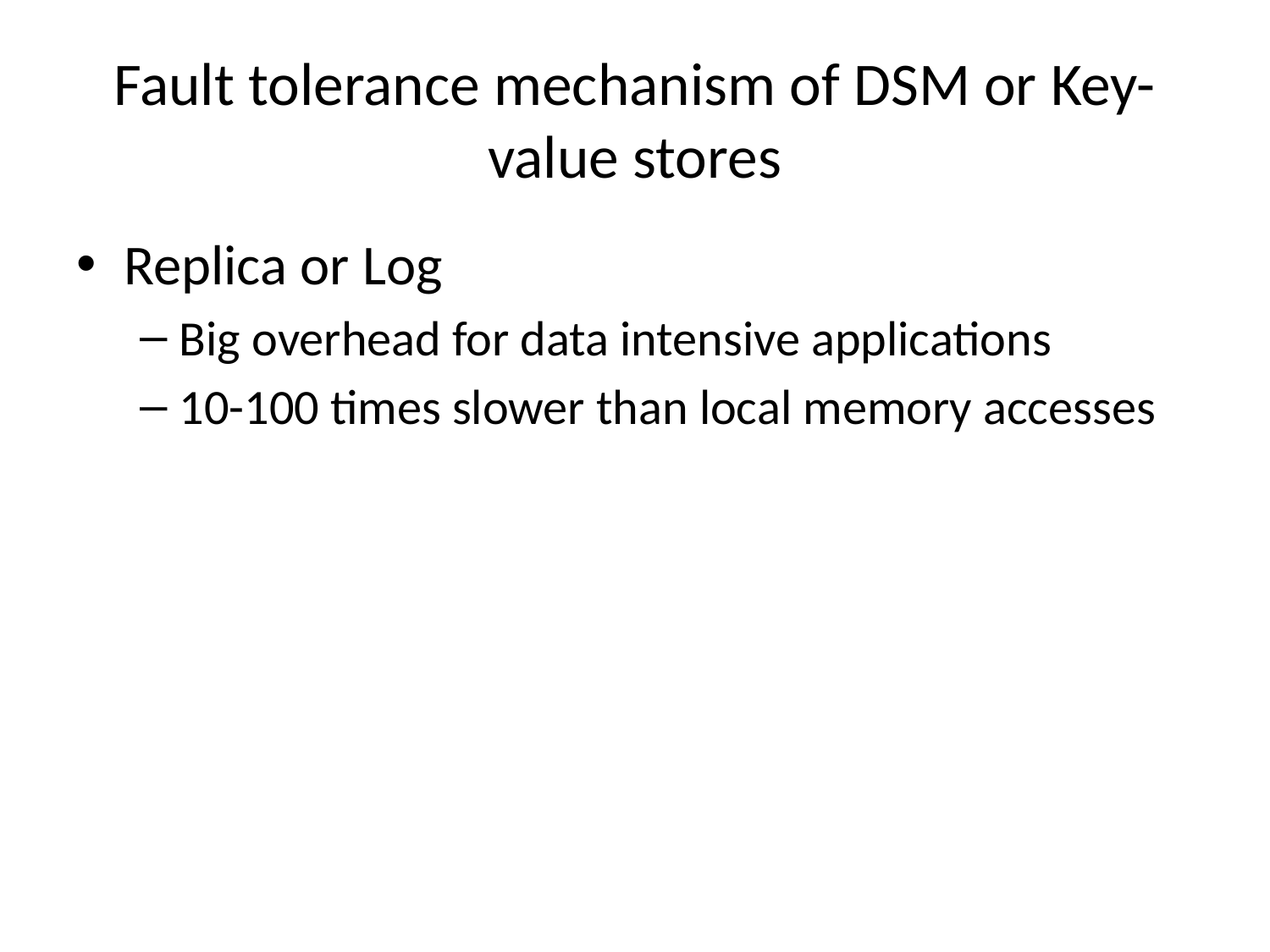

# Fault tolerance mechanism of DSM or Key-value stores
Replica or Log
Big overhead for data intensive applications
10-100 times slower than local memory accesses